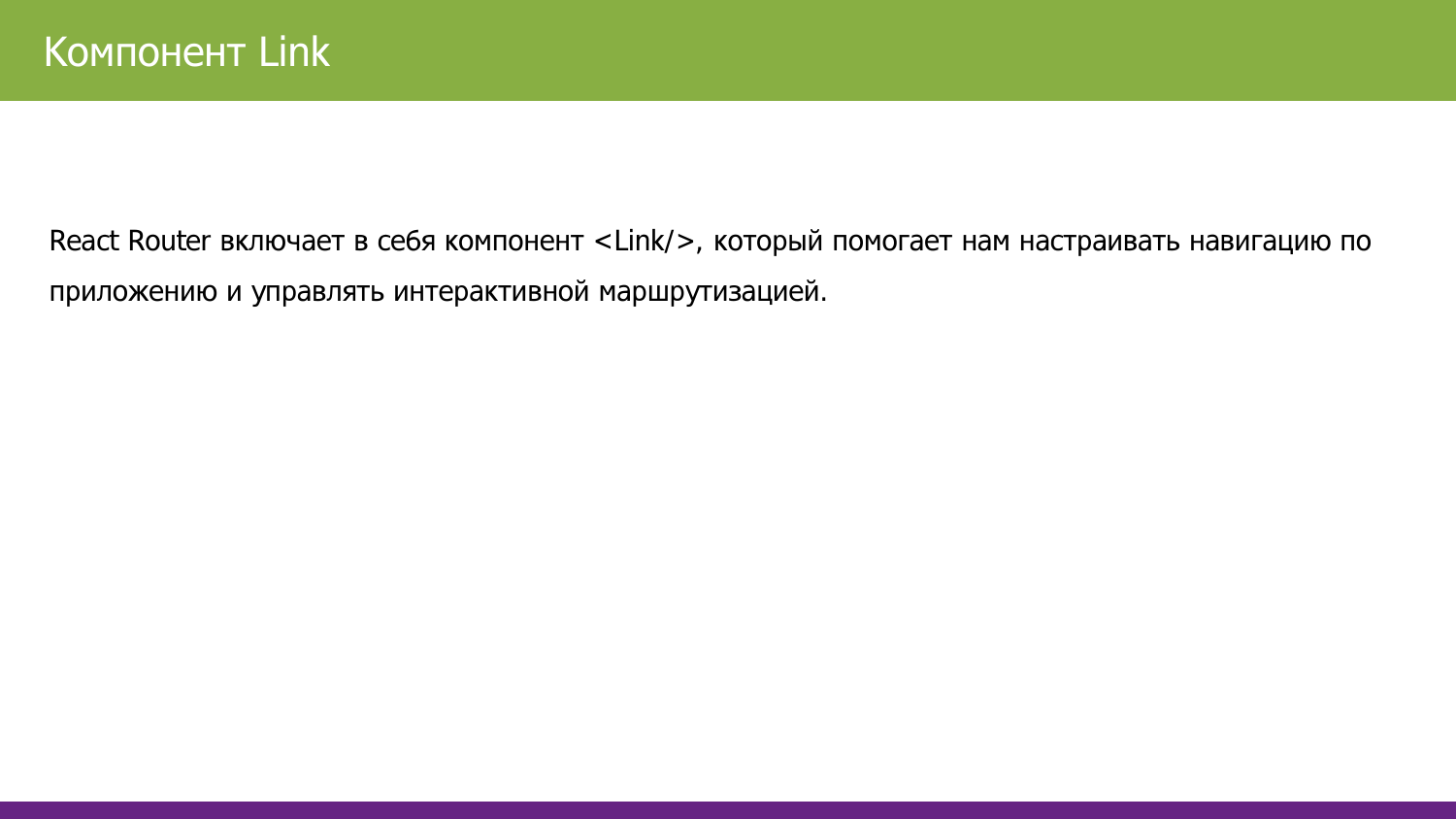

Компонент Link

React Router включает в себя компонент <Link/>, который помогает нам настраивать навигацию по приложению и управлять интерактивной маршрутизацией.